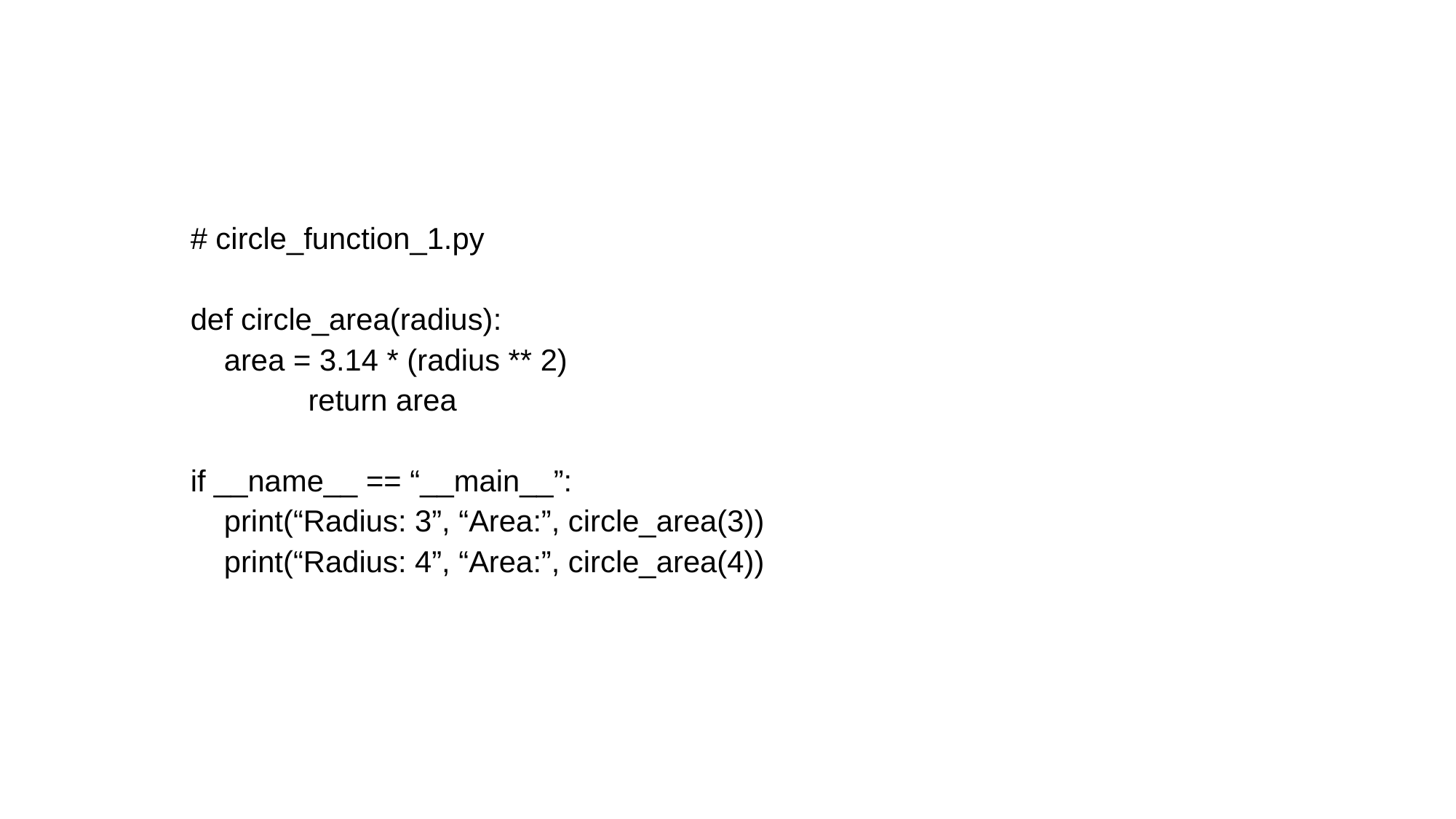

#
# circle_function_1.py

def circle_area(radius):
    area = 3.14 * (radius ** 2)
	 return area

if __name__ == “__main__”:
    print(“Radius: 3”, “Area:”, circle_area(3))
    print(“Radius: 4”, “Area:”, circle_area(4))